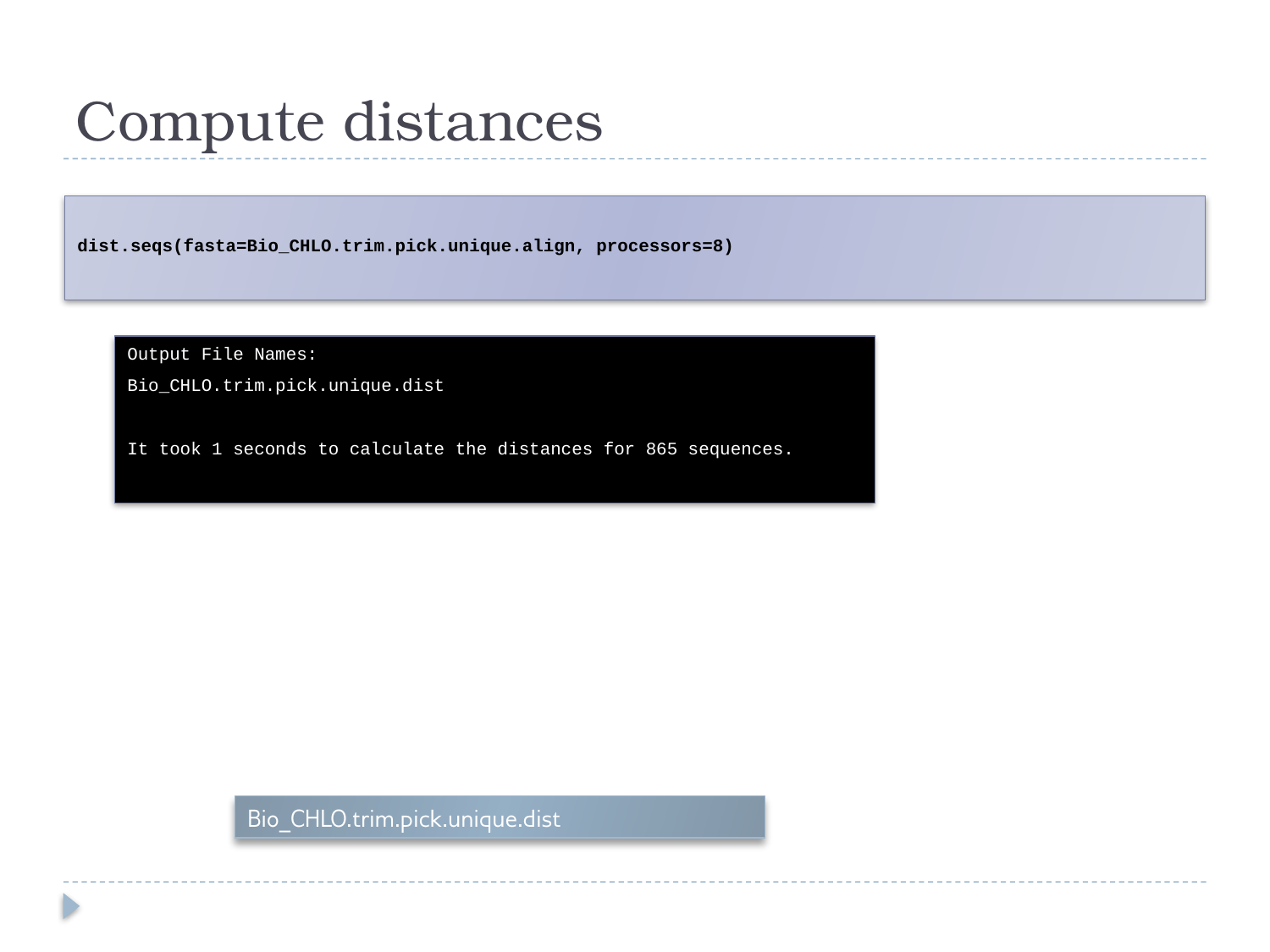

# Compute distances

dist.seqs(fasta=Bio_CHLO.trim.pick.unique.align, processors=8)
Output File Names:
Bio_CHLO.trim.pick.unique.dist

It took 1 seconds to calculate the distances for 865 sequences.
Bio_CHLO.trim.pick.unique.dist